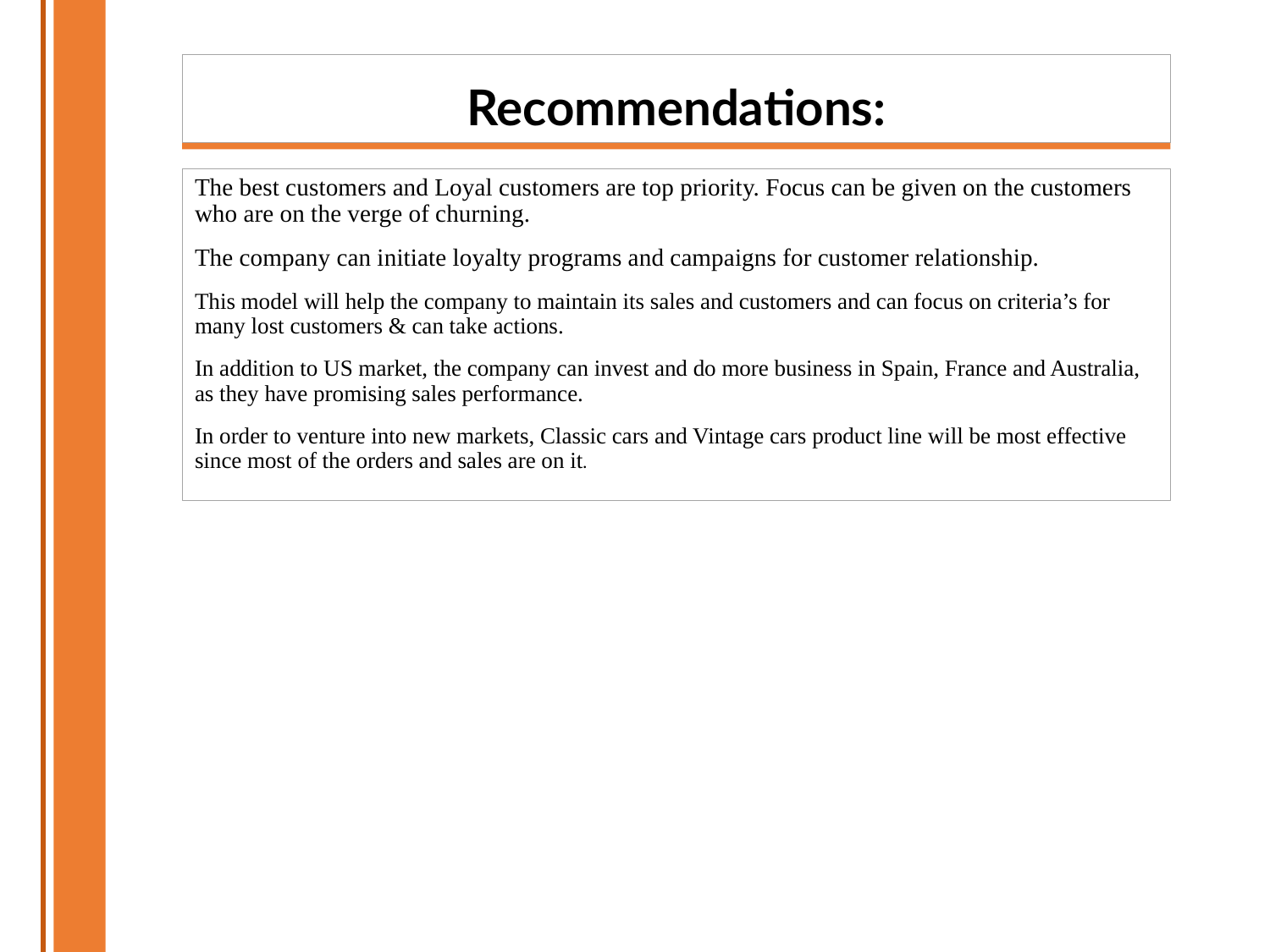

Recommendations:

The best customers and Loyal customers are top priority. Focus can be given on the customers who are on the verge of churning.
The company can initiate loyalty programs and campaigns for customer relationship.
This model will help the company to maintain its sales and customers and can focus on criteria’s for many lost customers & can take actions.
In addition to US market, the company can invest and do more business in Spain, France and Australia, as they have promising sales performance.
In order to venture into new markets, Classic cars and Vintage cars product line will be most effective since most of the orders and sales are on it.